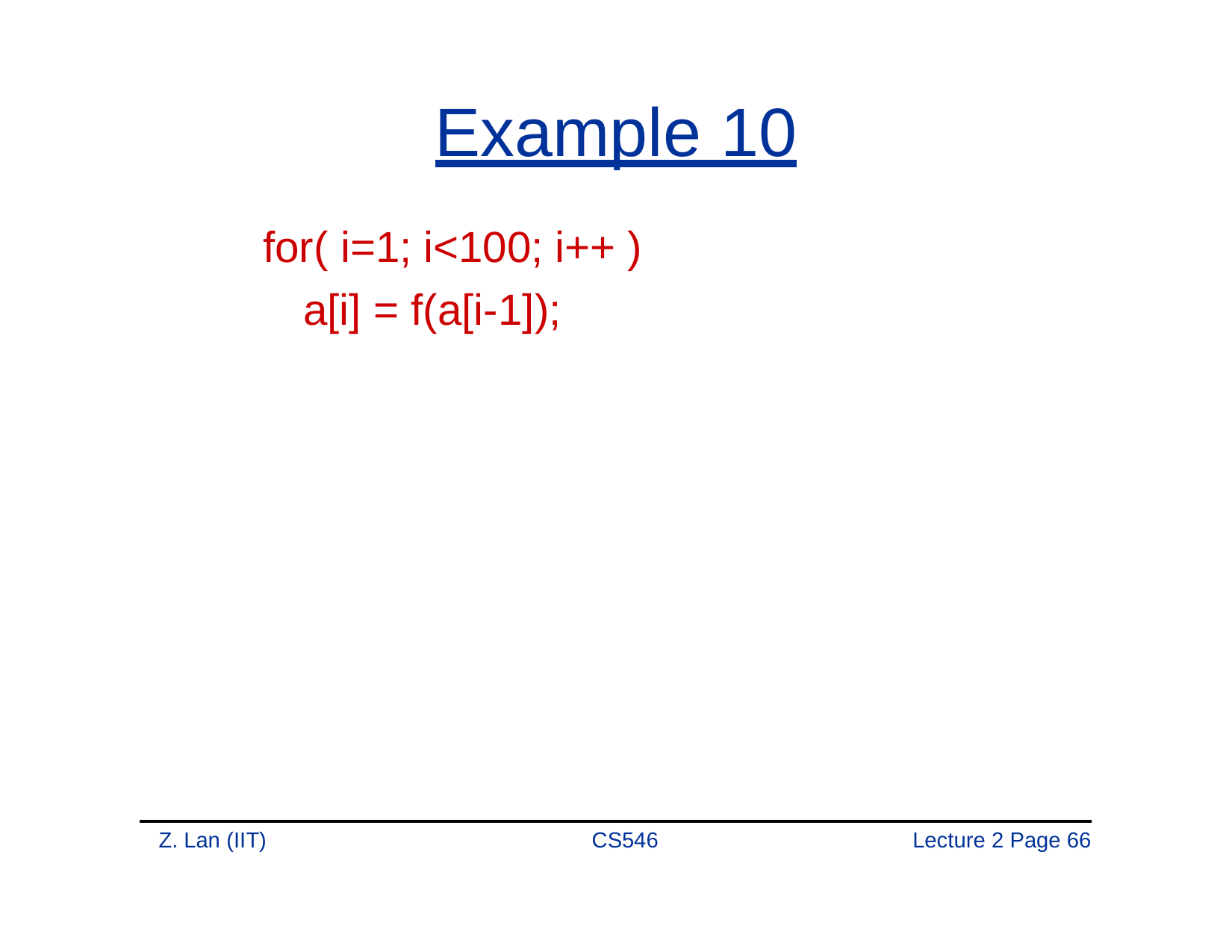

# Example 10
for( i=1; i<100; i++ )  a[i] = f(a[i-1]);

Z. Lan (IIT)
CS546
Lecture 2 Page 66